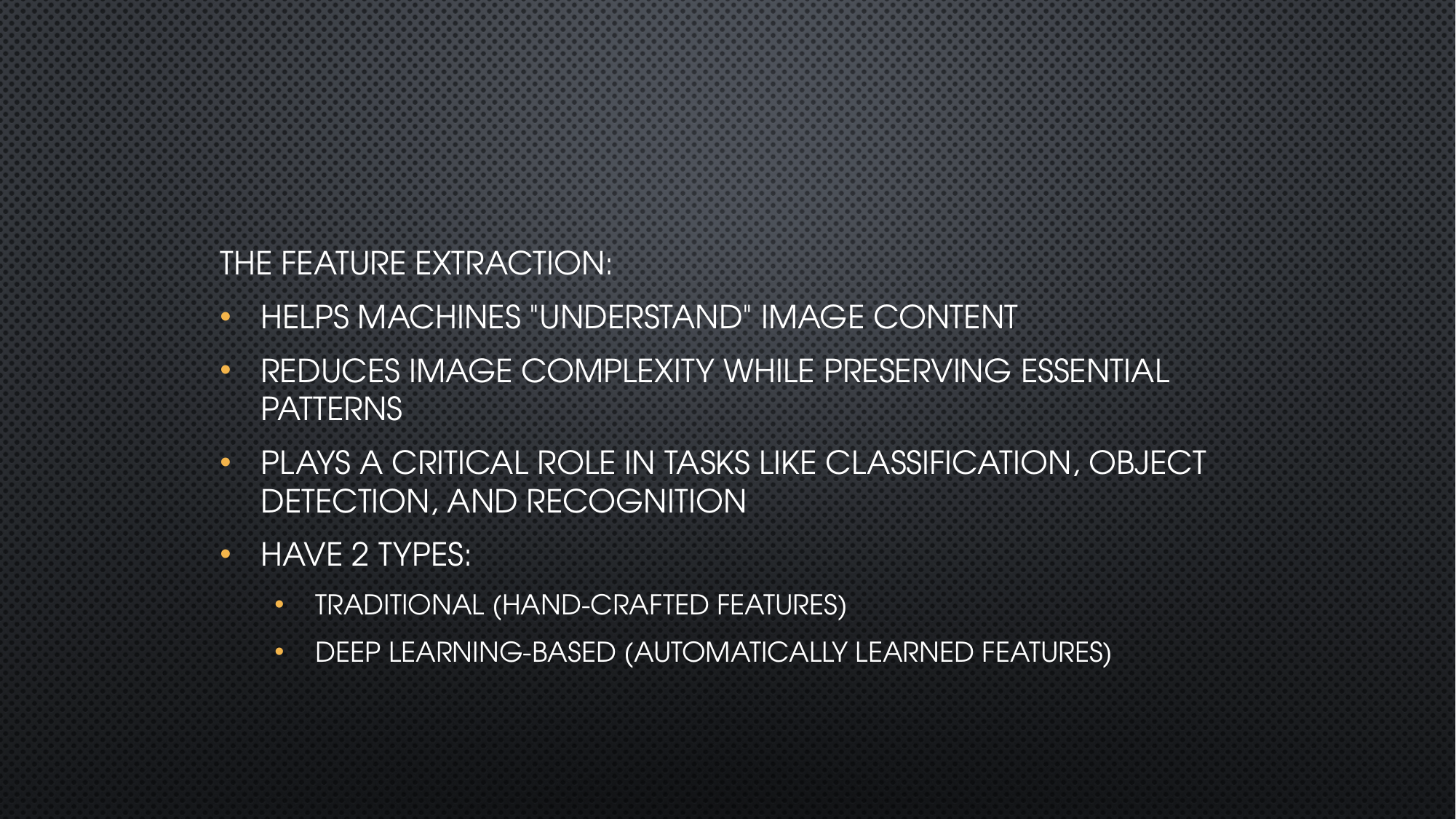

The Feature extraction:
Helps machines "understand" image content
Reduces image complexity while preserving essential patterns
Plays a critical role in tasks like classification, object detection, and recognition
Have 2 types:
Traditional (hand-crafted features)
Deep Learning-based (automatically learned features)